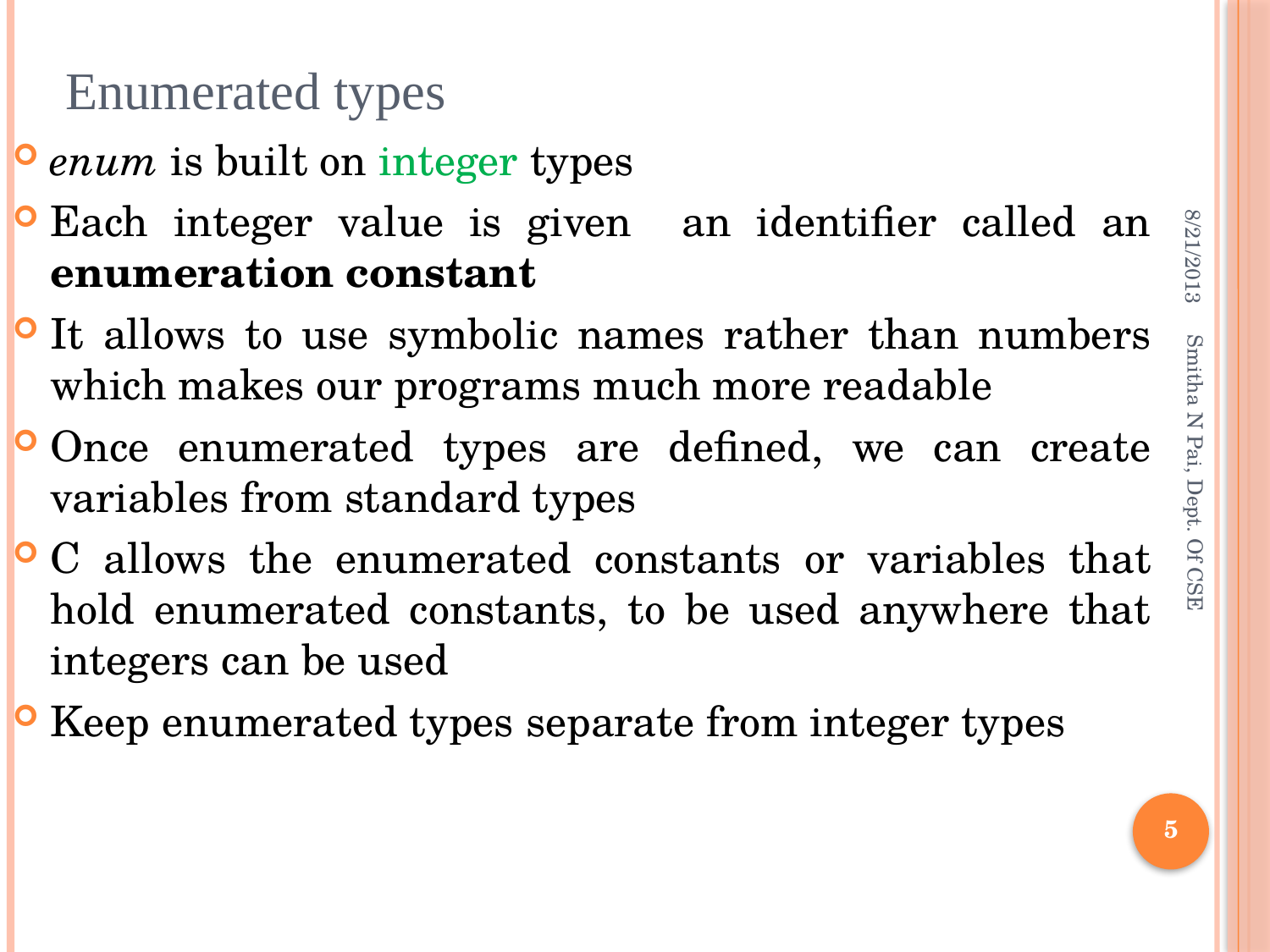

# Enumerated types
enum is built on integer types
Each integer value is given  an identifier called an enumeration constant
It allows to use symbolic names rather than numbers which makes our programs much more readable
Once enumerated types are defined, we can create variables from standard types
C allows the enumerated constants or variables that hold enumerated constants, to be used anywhere that integers can be used
Keep enumerated types separate from integer types

8/21/2013
Smitha N Pai, Dept. Of CSE
5